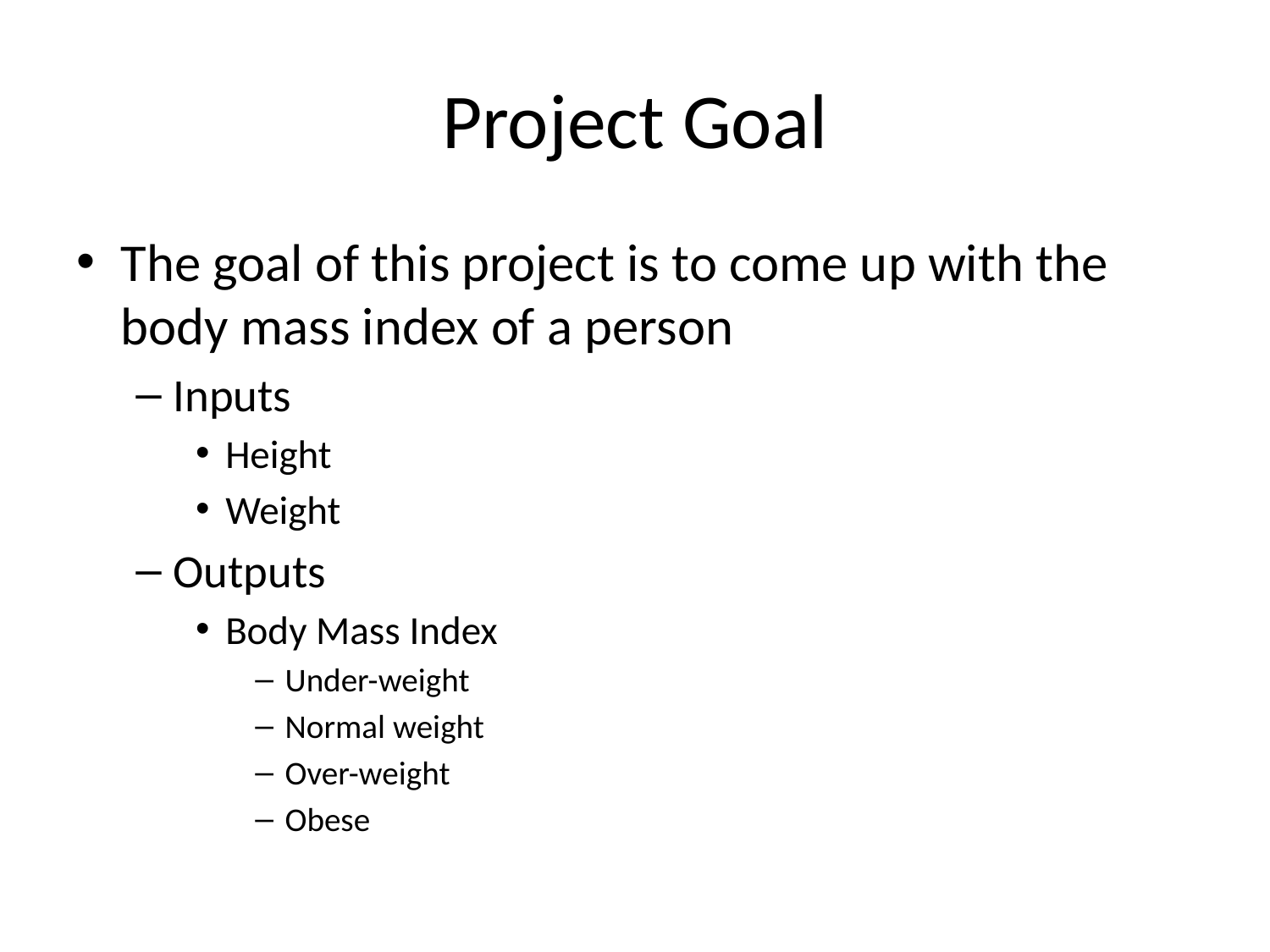

# Project Goal
The goal of this project is to come up with the body mass index of a person
Inputs
Height
Weight
Outputs
Body Mass Index
Under-weight
Normal weight
Over-weight
Obese